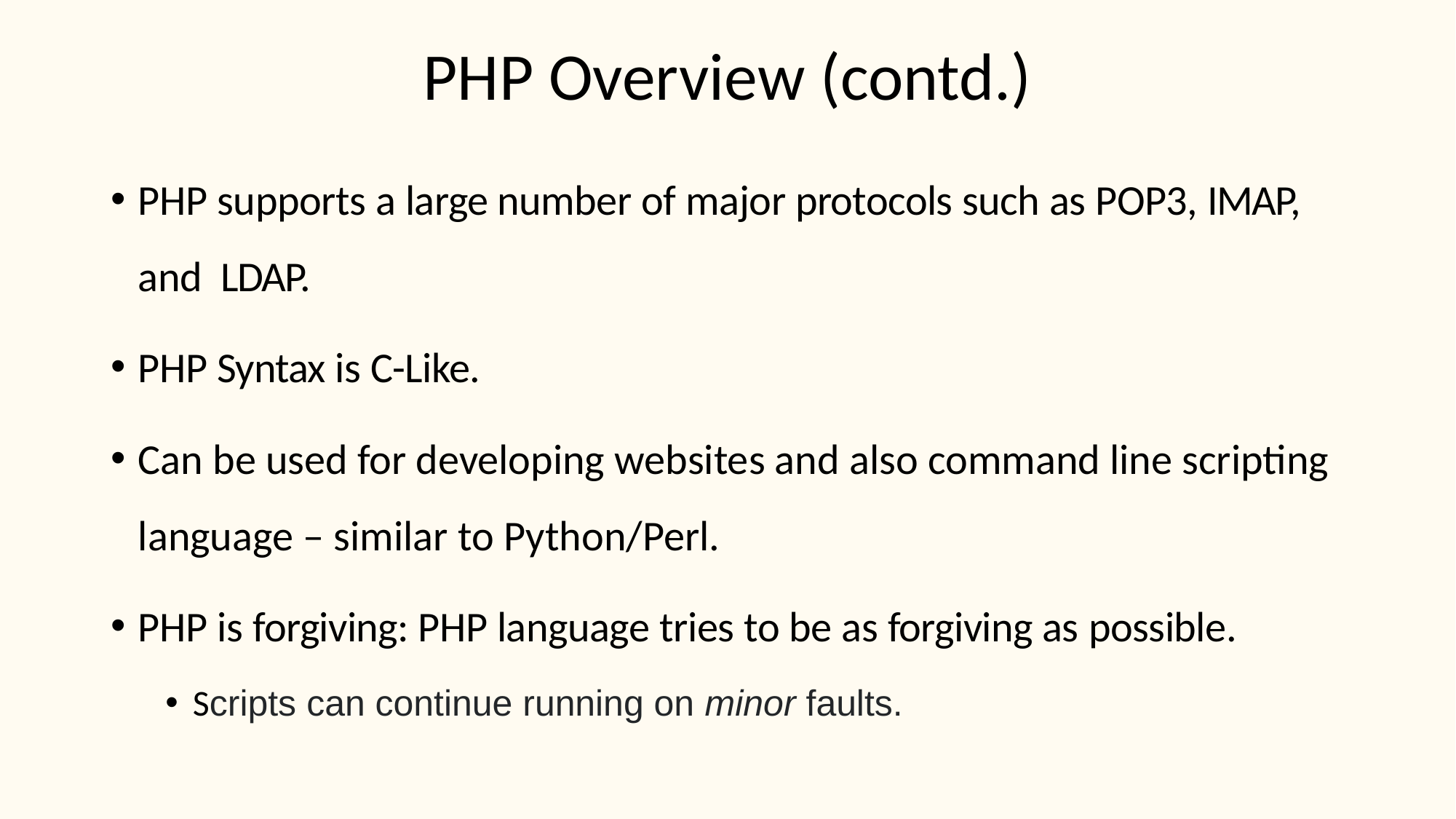

# PHP Overview (contd.)
PHP supports a large number of major protocols such as POP3, IMAP, and  LDAP.
PHP Syntax is C-Like.
Can be used for developing websites and also command line scripting language – similar to Python/Perl.
PHP is forgiving: PHP language tries to be as forgiving as possible.
Scripts can continue running on minor faults.